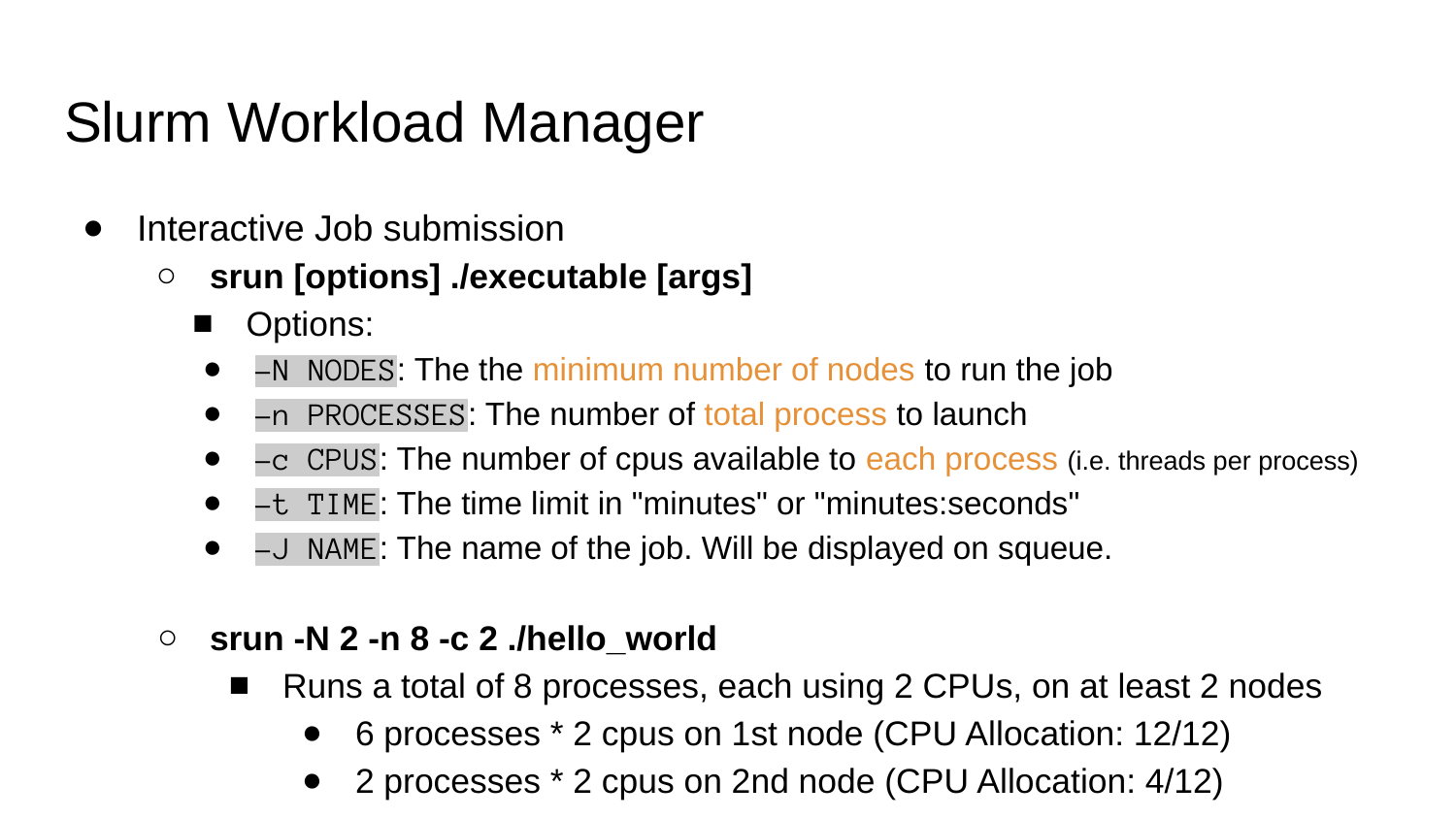

# Slurm Workload Manager
Interactive Job submission
srun [options] ./executable [args]
Options:
-N NODES: The the minimum number of nodes to run the job
-n PROCESSES: The number of total process to launch
-c CPUS: The number of cpus available to each process (i.e. threads per process)
-t TIME: The time limit in "minutes" or "minutes:seconds"
-J NAME: The name of the job. Will be displayed on squeue.
srun -N 2 -n 8 -c 2 ./hello_world
Runs a total of 8 processes, each using 2 CPUs, on at least 2 nodes
6 processes * 2 cpus on 1st node (CPU Allocation: 12/12)
2 processes * 2 cpus on 2nd node (CPU Allocation: 4/12)